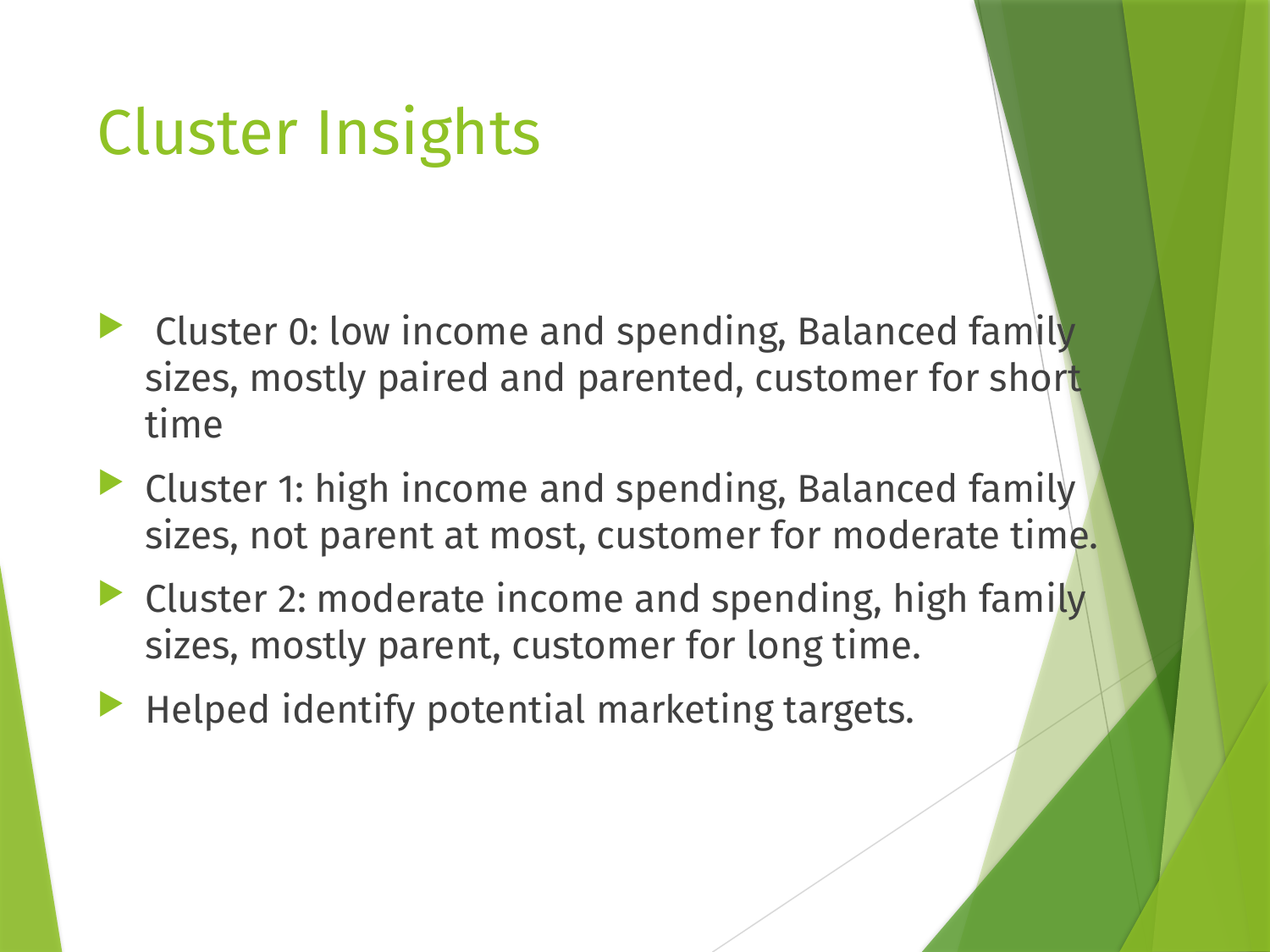

# Cluster Insights
 Cluster 0: low income and spending, Balanced family sizes, mostly paired and parented, customer for short time
Cluster 1: high income and spending, Balanced family sizes, not parent at most, customer for moderate time.
Cluster 2: moderate income and spending, high family sizes, mostly parent, customer for long time.
Helped identify potential marketing targets.